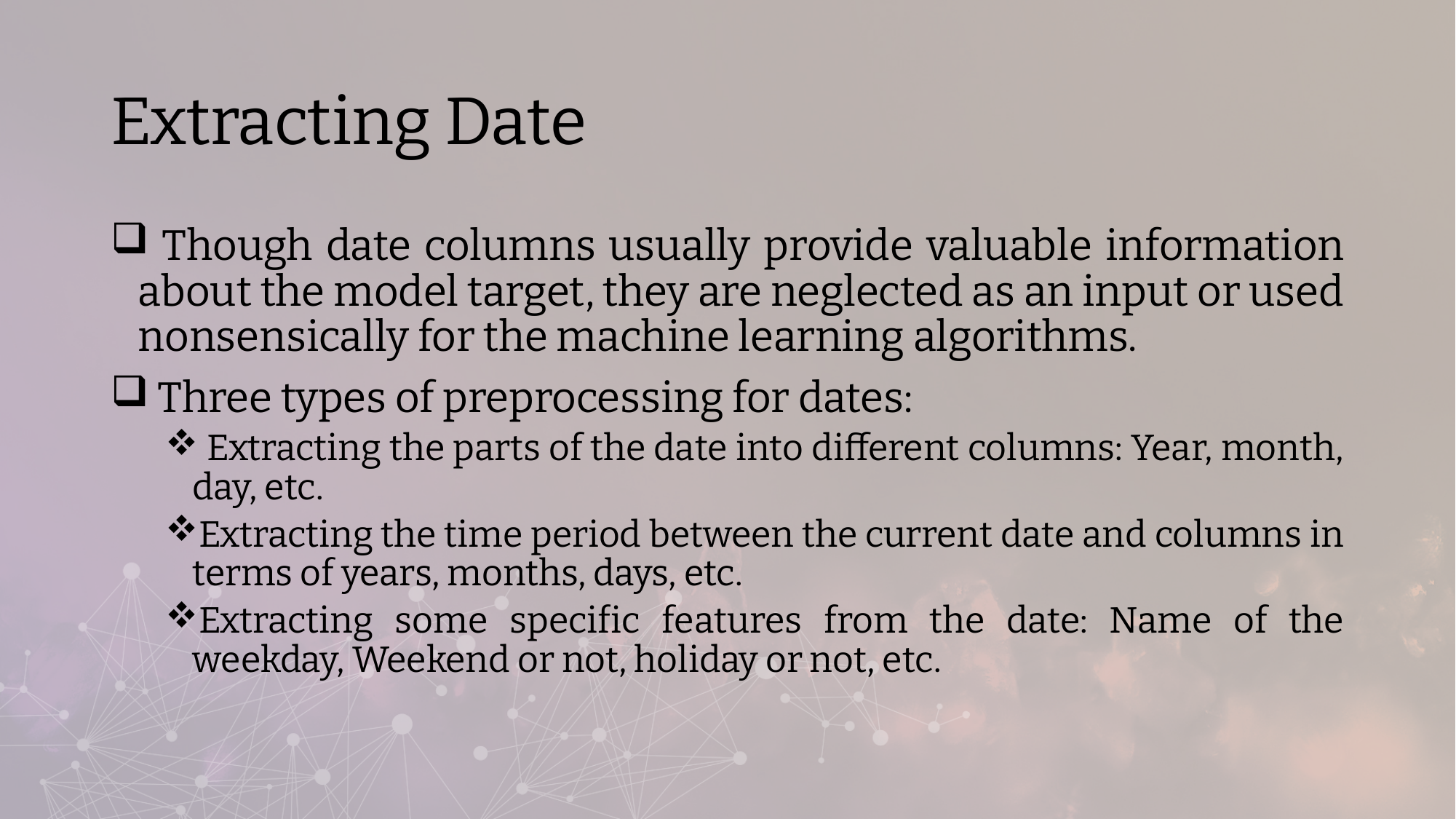

# Extracting Date
 Though date columns usually provide valuable information about the model target, they are neglected as an input or used nonsensically for the machine learning algorithms.
 Three types of preprocessing for dates:
 Extracting the parts of the date into different columns: Year, month, day, etc.
Extracting the time period between the current date and columns in terms of years, months, days, etc.
Extracting some specific features from the date: Name of the weekday, Weekend or not, holiday or not, etc.